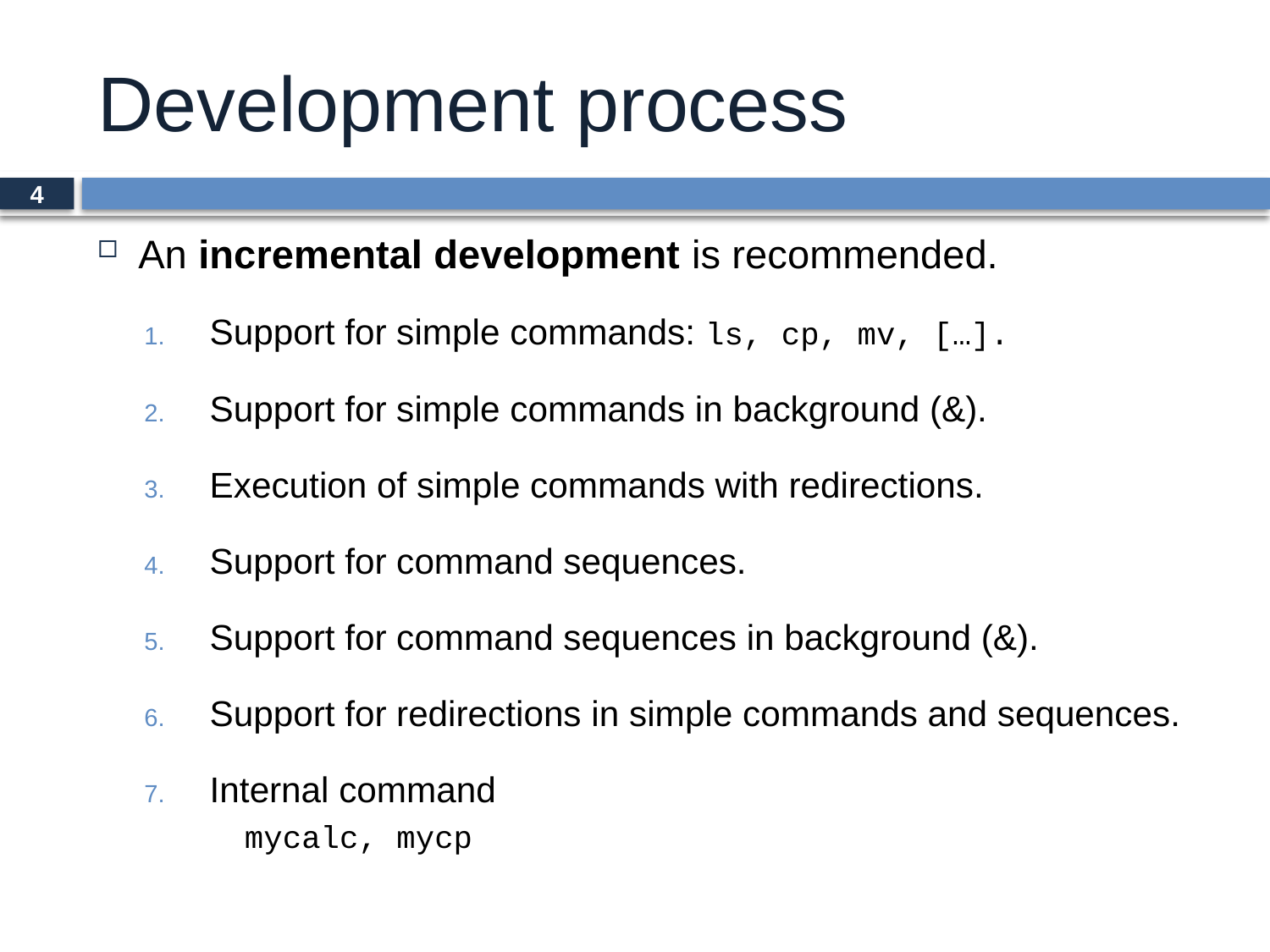

# Development process
4
An incremental development is recommended.
Support for simple commands: ls, cp, mv, […].
Support for simple commands in background (&).
Execution of simple commands with redirections.
Support for command sequences.
Support for command sequences in background (&).
Support for redirections in simple commands and sequences.
Internal command
	mycalc, mycp